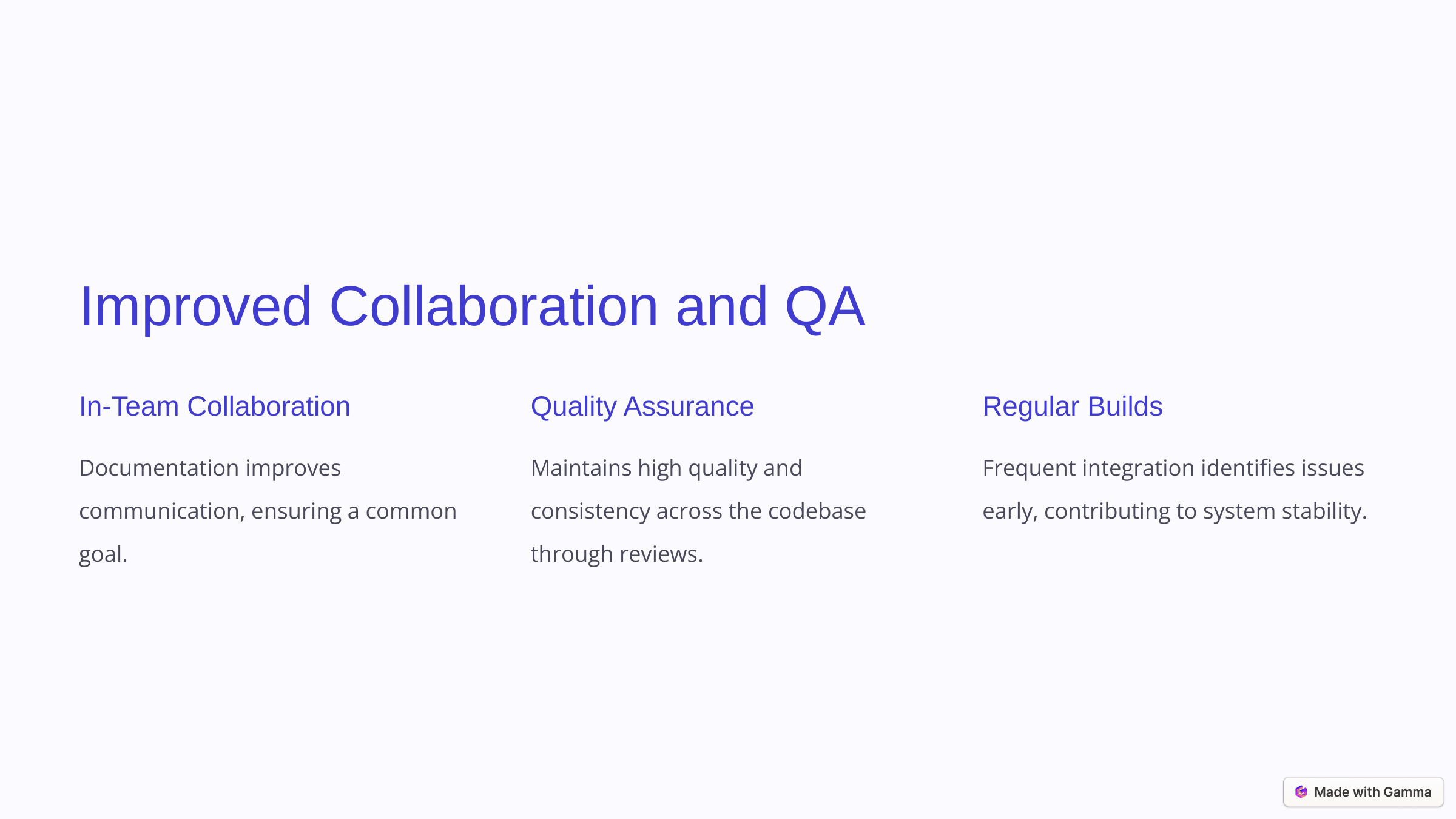

Improved Collaboration and QA
In-Team Collaboration
Quality Assurance
Regular Builds
Documentation improves communication, ensuring a common goal.
Maintains high quality and consistency across the codebase through reviews.
Frequent integration identifies issues early, contributing to system stability.